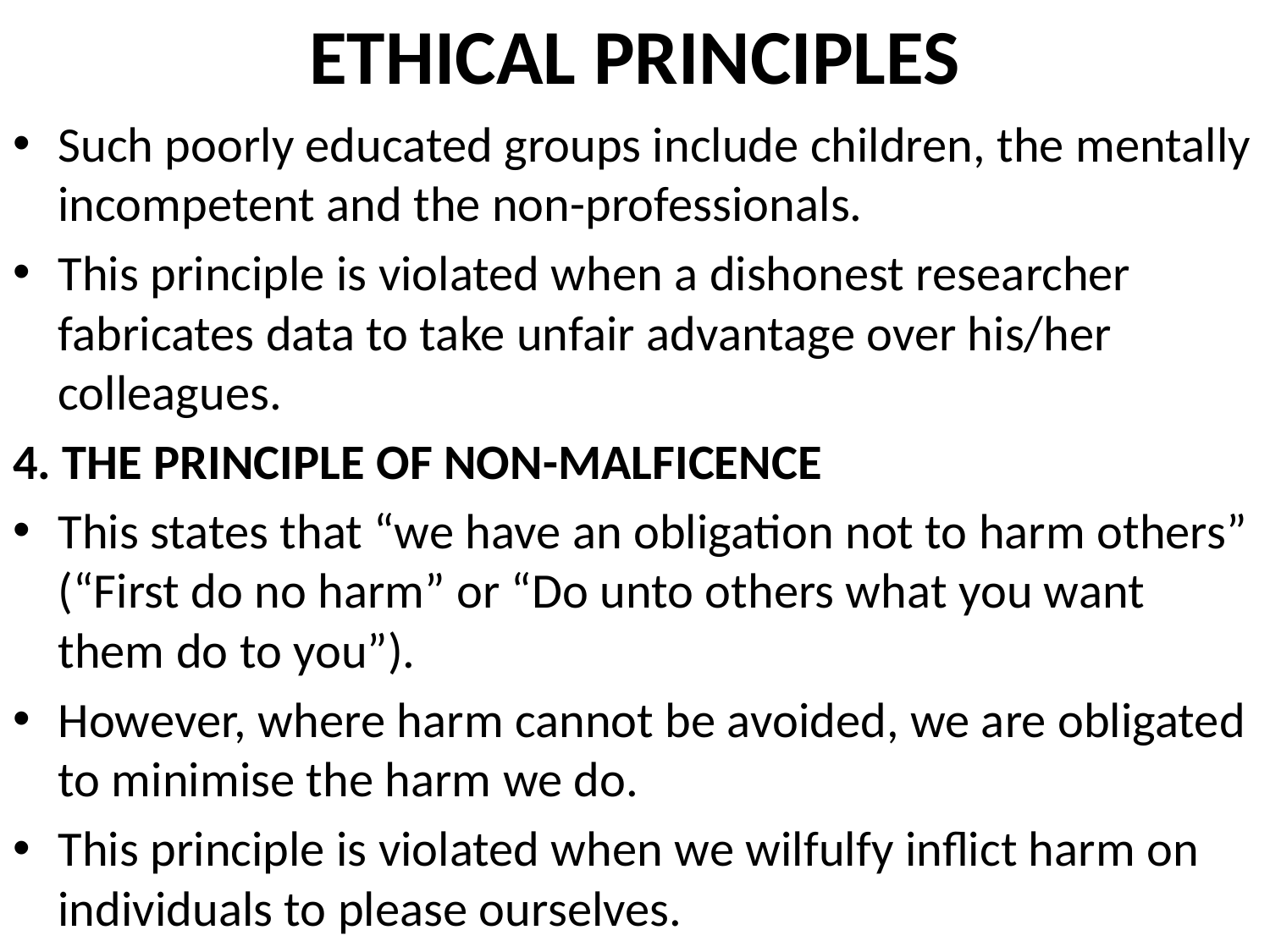

# ETHICAL PRINCIPLES
Such poorly educated groups include children, the mentally incompetent and the non-professionals.
This principle is violated when a dishonest researcher fabricates data to take unfair advantage over his/her colleagues.
4. THE PRINCIPLE OF NON-MALFICENCE
This states that “we have an obligation not to harm others” (“First do no harm” or “Do unto others what you want them do to you”).
However, where harm cannot be avoided, we are obligated to minimise the harm we do.
This principle is violated when we wilfulfy inflict harm on individuals to please ourselves.